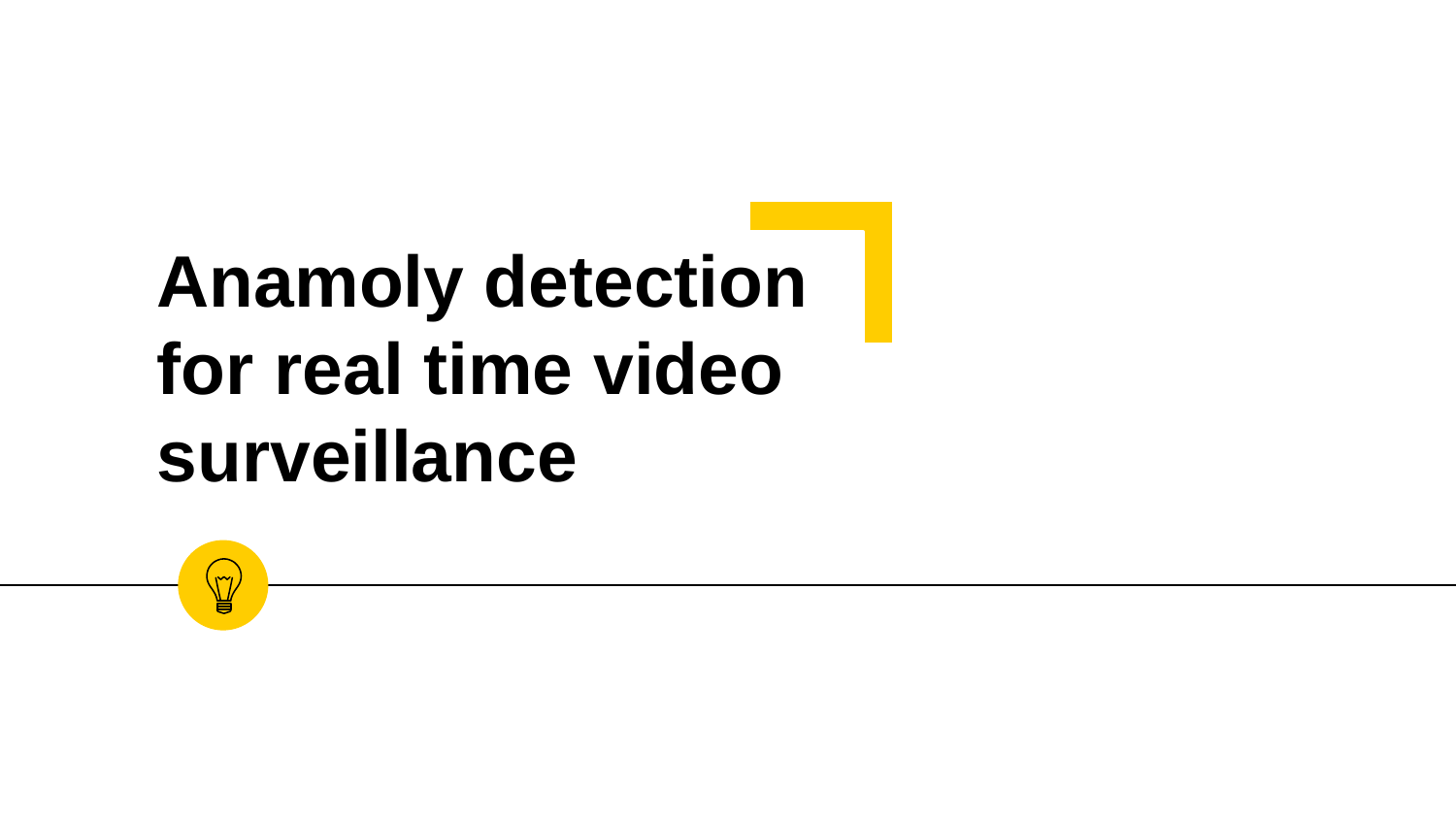

# Anamoly detection for real time video surveillance